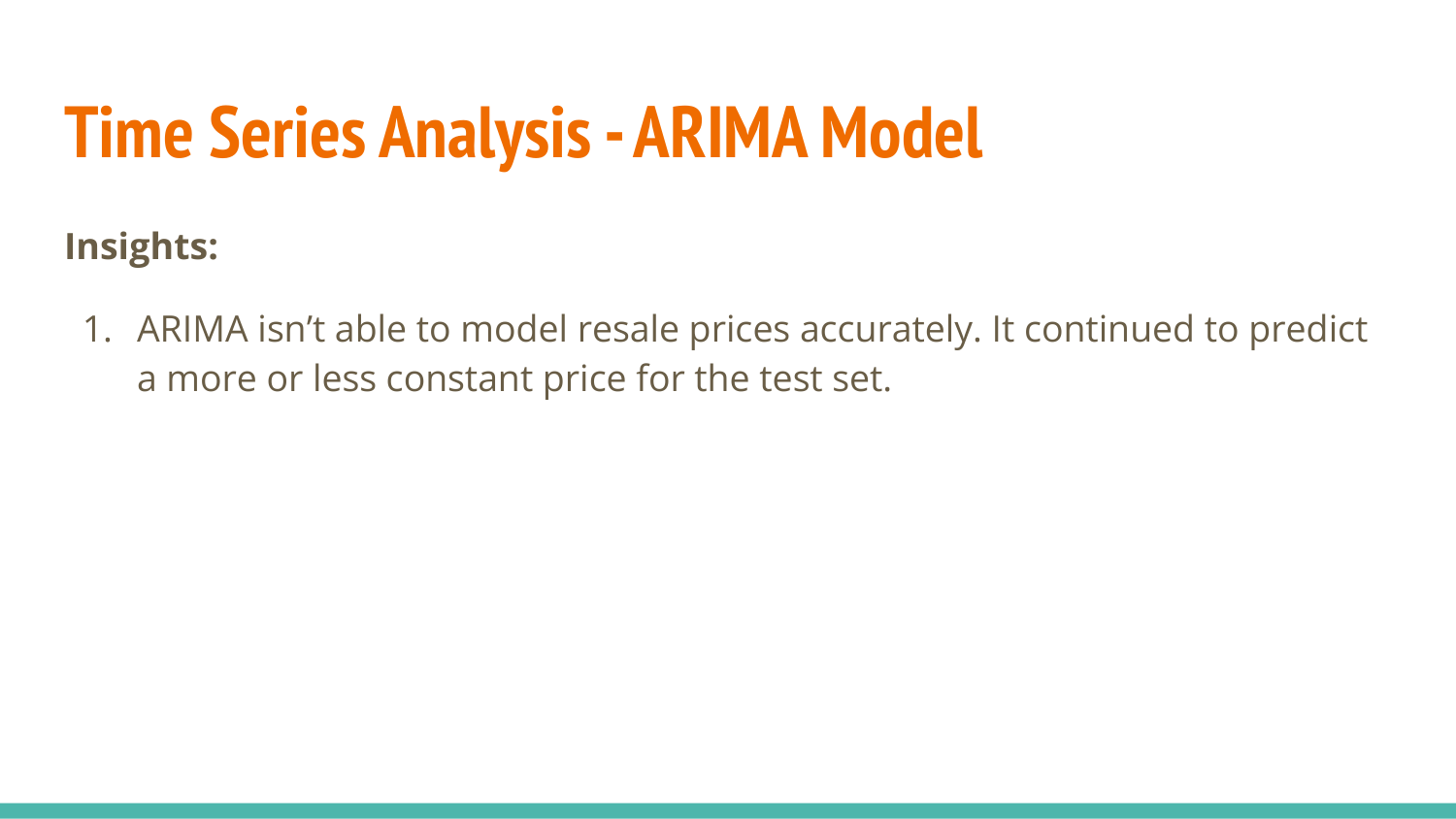

# Time Series Analysis - ARIMA Model
Insights:
ARIMA isn’t able to model resale prices accurately. It continued to predict a more or less constant price for the test set.